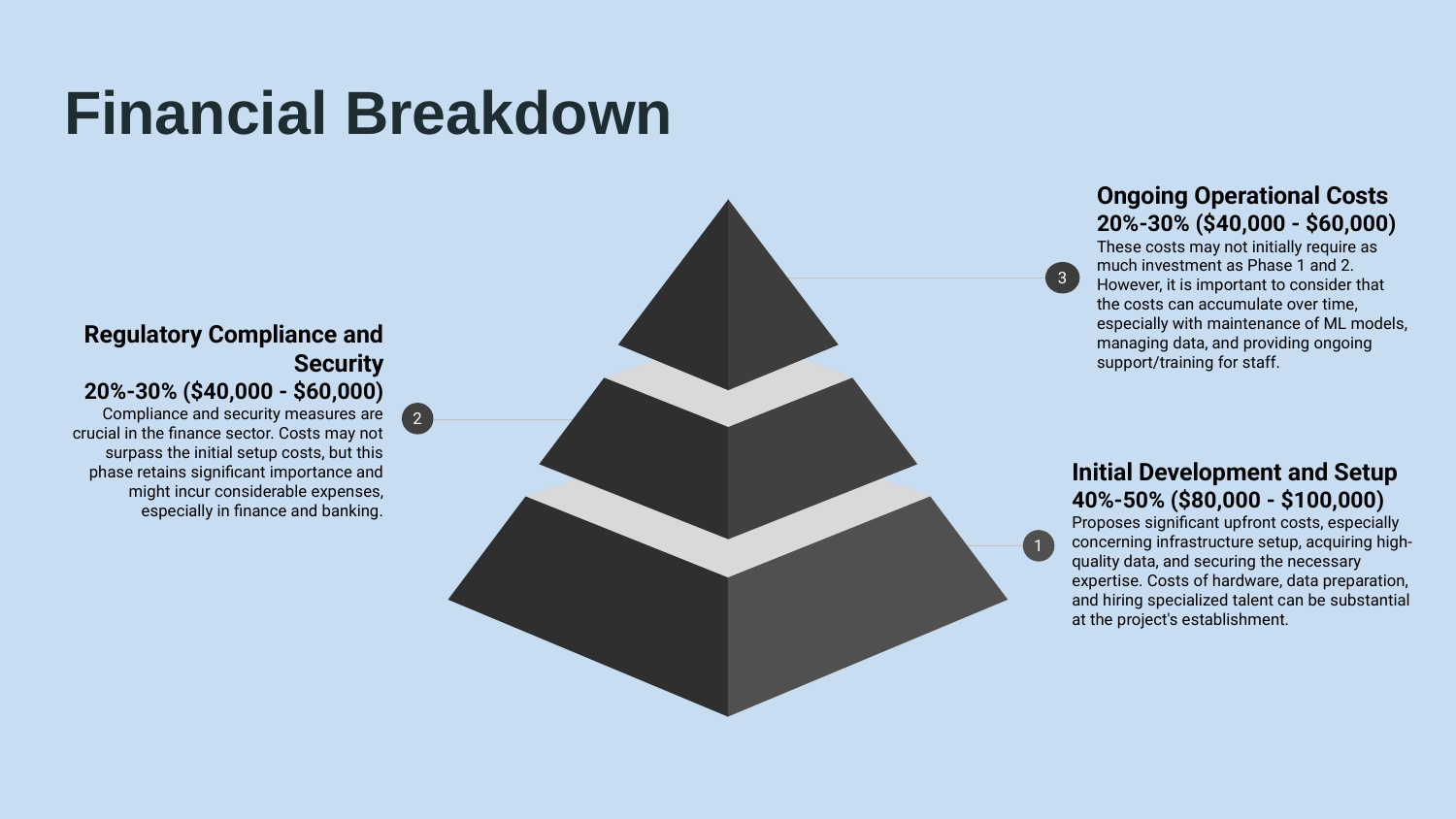

# Financial Breakdown
Ongoing Operational Costs
20%-30% ($40,000 - $60,000)
These costs may not initially require as much investment as Phase 1 and 2. However, it is important to consider that the costs can accumulate over time, especially with maintenance of ML models, managing data, and providing ongoing support/training for staff.
3

Regulatory Compliance and Security
20%-30% ($40,000 - $60,000)
Compliance and security measures are crucial in the finance sector. Costs may not surpass the initial setup costs, but this phase retains significant importance and might incur considerable expenses, especially in finance and banking.
2

Initial Development and Setup
40%-50% ($80,000 - $100,000)
Proposes significant upfront costs, especially concerning infrastructure setup, acquiring high-quality data, and securing the necessary expertise. Costs of hardware, data preparation, and hiring specialized talent can be substantial at the project's establishment.
1